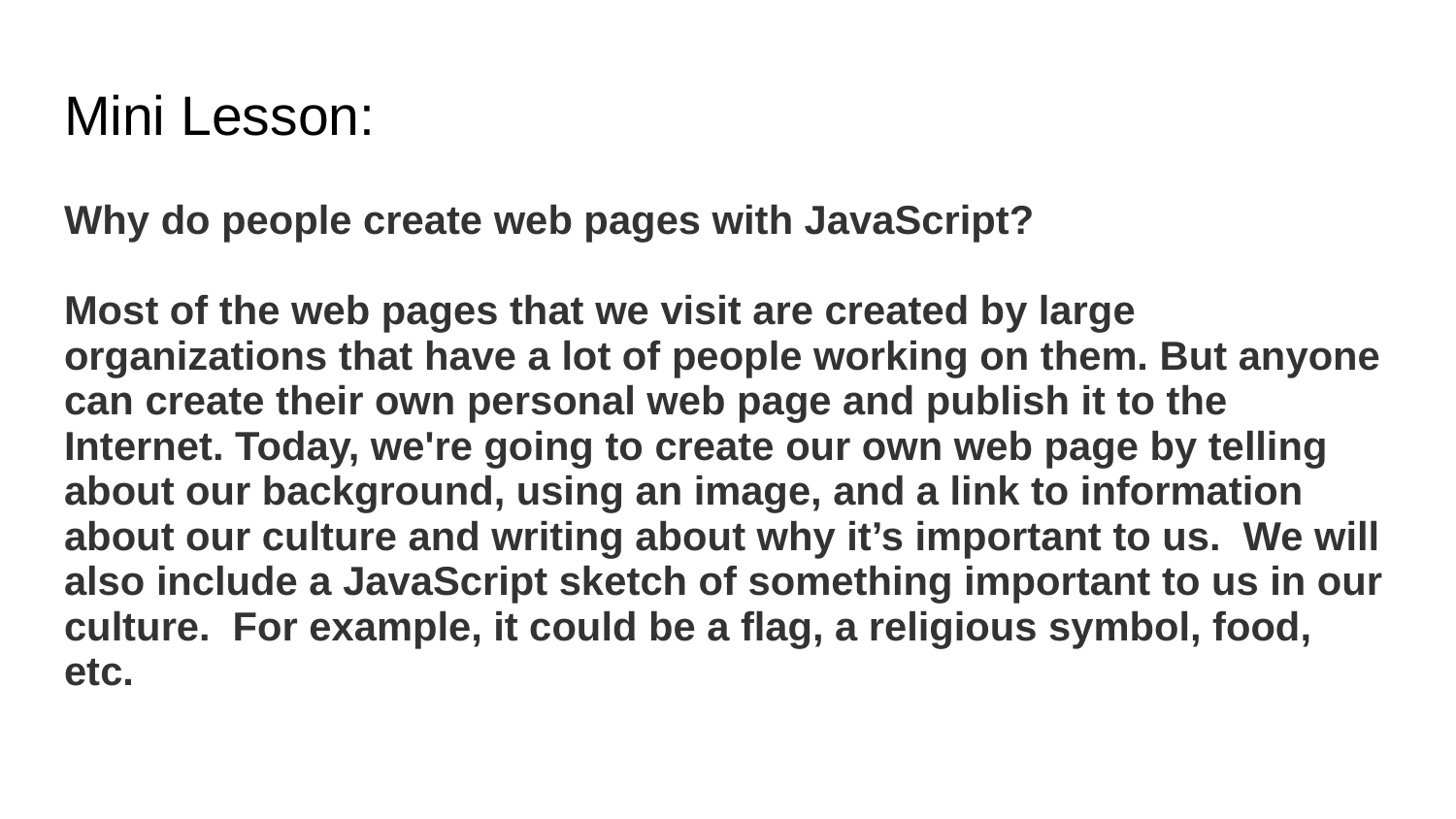

# Mini Lesson:
Why do people create web pages with JavaScript?

Most of the web pages that we visit are created by large organizations that have a lot of people working on them. But anyone can create their own personal web page and publish it to the Internet. Today, we're going to create our own web page by telling about our background, using an image, and a link to information about our culture and writing about why it’s important to us.  We will also include a JavaScript sketch of something important to us in our culture.  For example, it could be a flag, a religious symbol, food, etc.